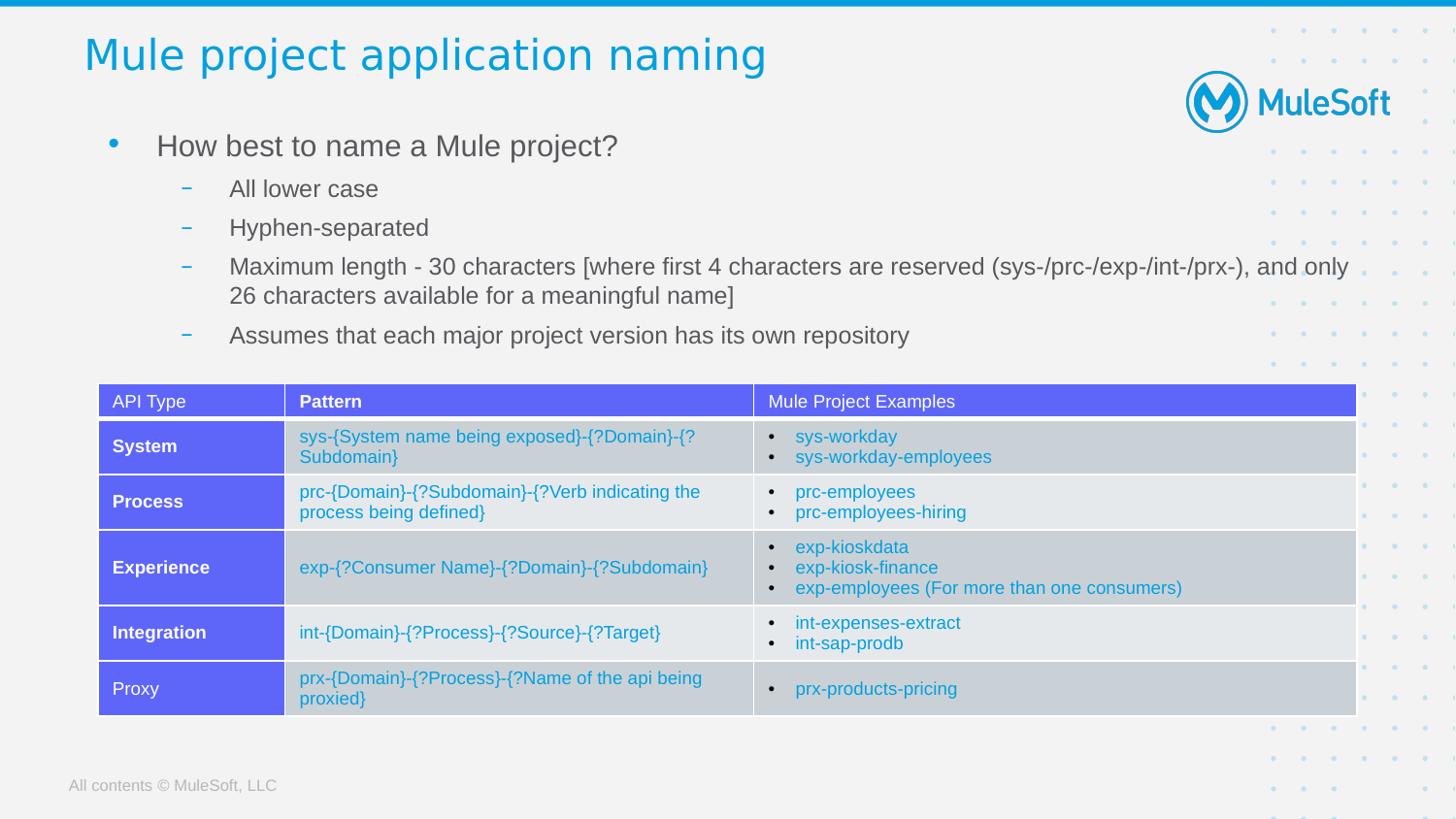

# Mule project application naming
How best to name a Mule project?
All lower case
Hyphen-separated
Maximum length - 30 characters [where first 4 characters are reserved (sys-/prc-/exp-/int-/prx-), and only 26 characters available for a meaningful name]
Assumes that each major project version has its own repository
| API Type | Pattern | Mule Project Examples |
| --- | --- | --- |
| System | sys-{System name being exposed}-{?Domain}-{?Subdomain} | sys-workday sys-workday-employees |
| Process | prc-{Domain}-{?Subdomain}-{?Verb indicating the process being defined} | prc-employees prc-employees-hiring |
| Experience | exp-{?Consumer Name}-{?Domain}-{?Subdomain} | exp-kioskdata exp-kiosk-finance exp-employees (For more than one consumers) |
| Integration | int-{Domain}-{?Process}-{?Source}-{?Target} | int-expenses-extract int-sap-prodb |
| Proxy | prx-{Domain}-{?Process}-{?Name of the api being proxied} | prx-products-pricing |